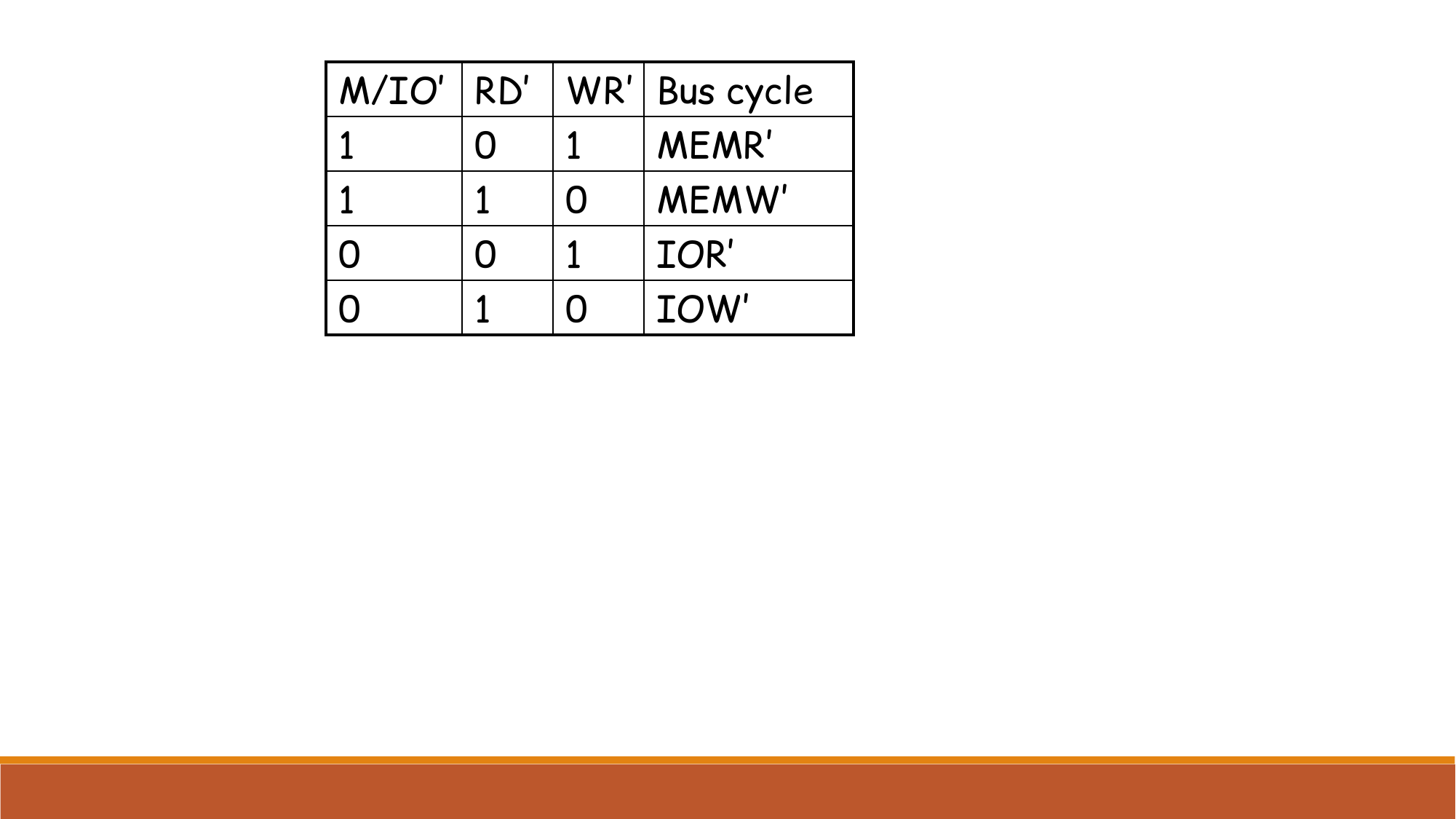

| M/IO’ | RD’ | WR’ | Bus cycle |
| --- | --- | --- | --- |
| 1 | 0 | 1 | MEMR’ |
| 1 | 1 | 0 | MEMW’ |
| 0 | 0 | 1 | IOR’ |
| 0 | 1 | 0 | IOW’ |